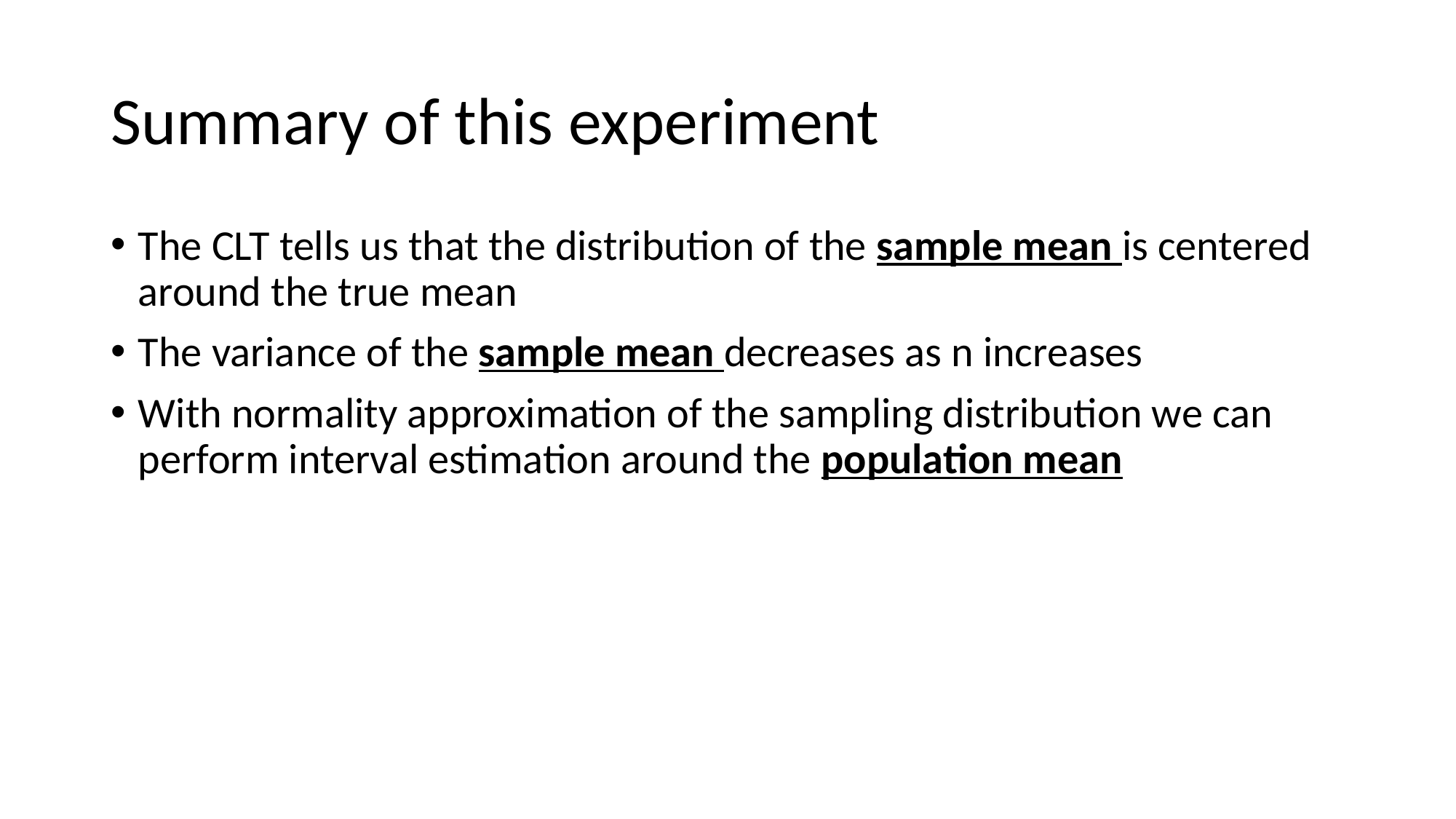

# Summary of this experiment
The CLT tells us that the distribution of the sample mean is centered around the true mean
The variance of the sample mean decreases as n increases
With normality approximation of the sampling distribution we can perform interval estimation around the population mean